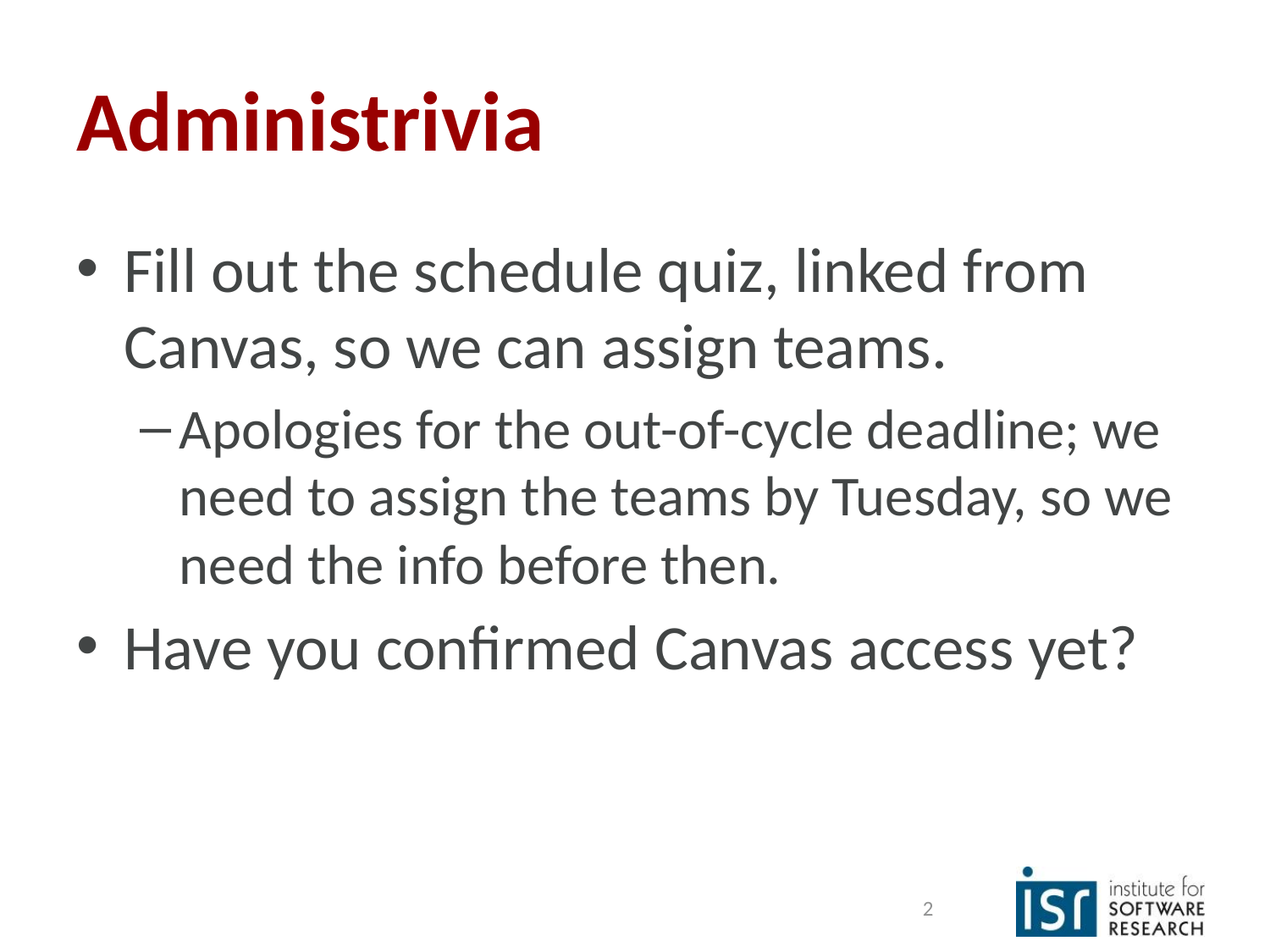

# Administrivia
Fill out the schedule quiz, linked from Canvas, so we can assign teams.
Apologies for the out-of-cycle deadline; we need to assign the teams by Tuesday, so we need the info before then.
Have you confirmed Canvas access yet?
2